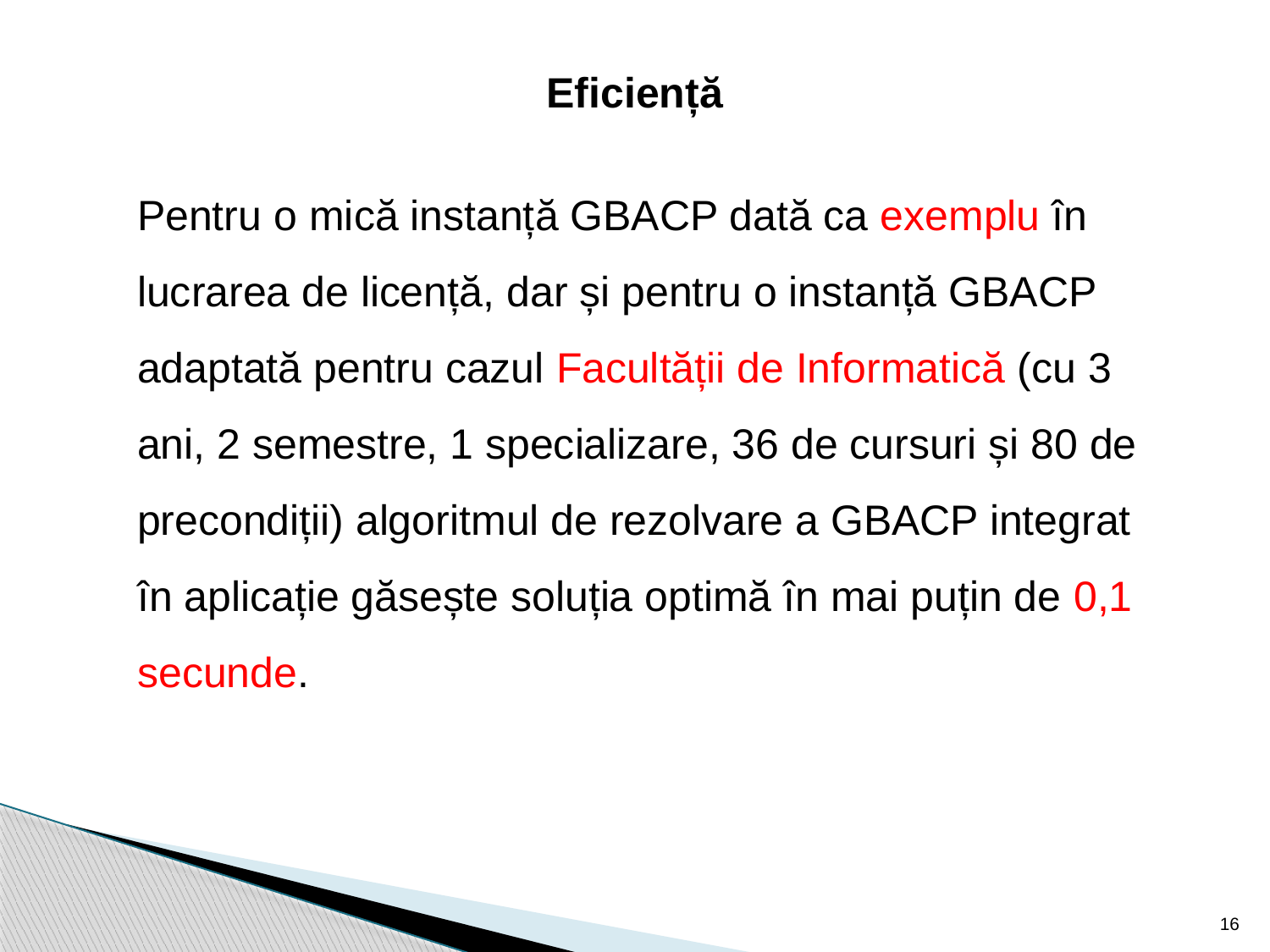

Eficiență
Pentru o mică instanță GBACP dată ca exemplu în lucrarea de licență, dar și pentru o instanță GBACP adaptată pentru cazul Facultății de Informatică (cu 3 ani, 2 semestre, 1 specializare, 36 de cursuri și 80 de precondiții) algoritmul de rezolvare a GBACP integrat în aplicație găsește soluția optimă în mai puțin de 0,1 secunde.
16